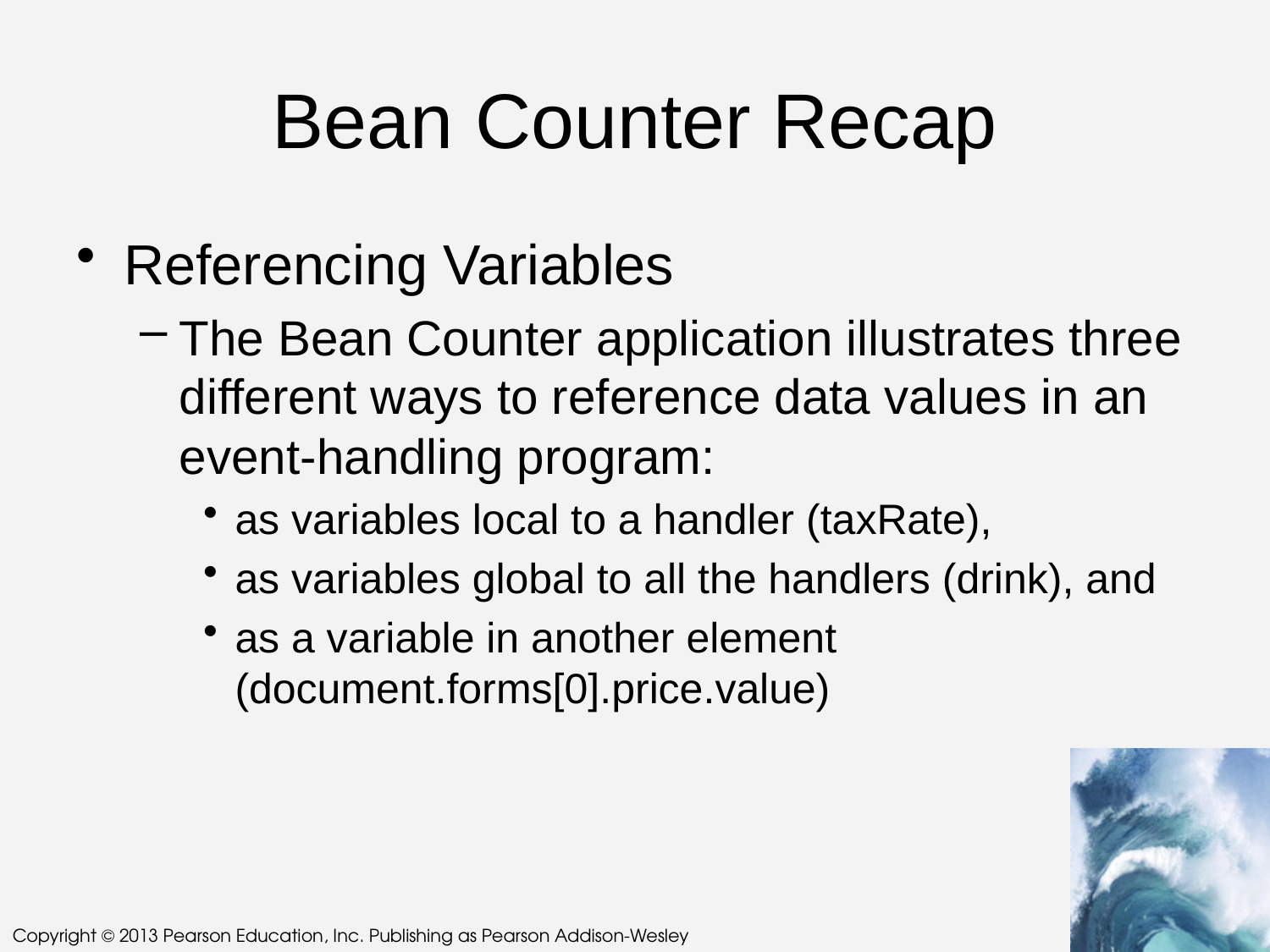

# Bean Counter Recap
Referencing Variables
The Bean Counter application illustrates three different ways to reference data values in an event-handling program:
as variables local to a handler (taxRate),
as variables global to all the handlers (drink), and
as a variable in another element (document.forms[0].price.value)